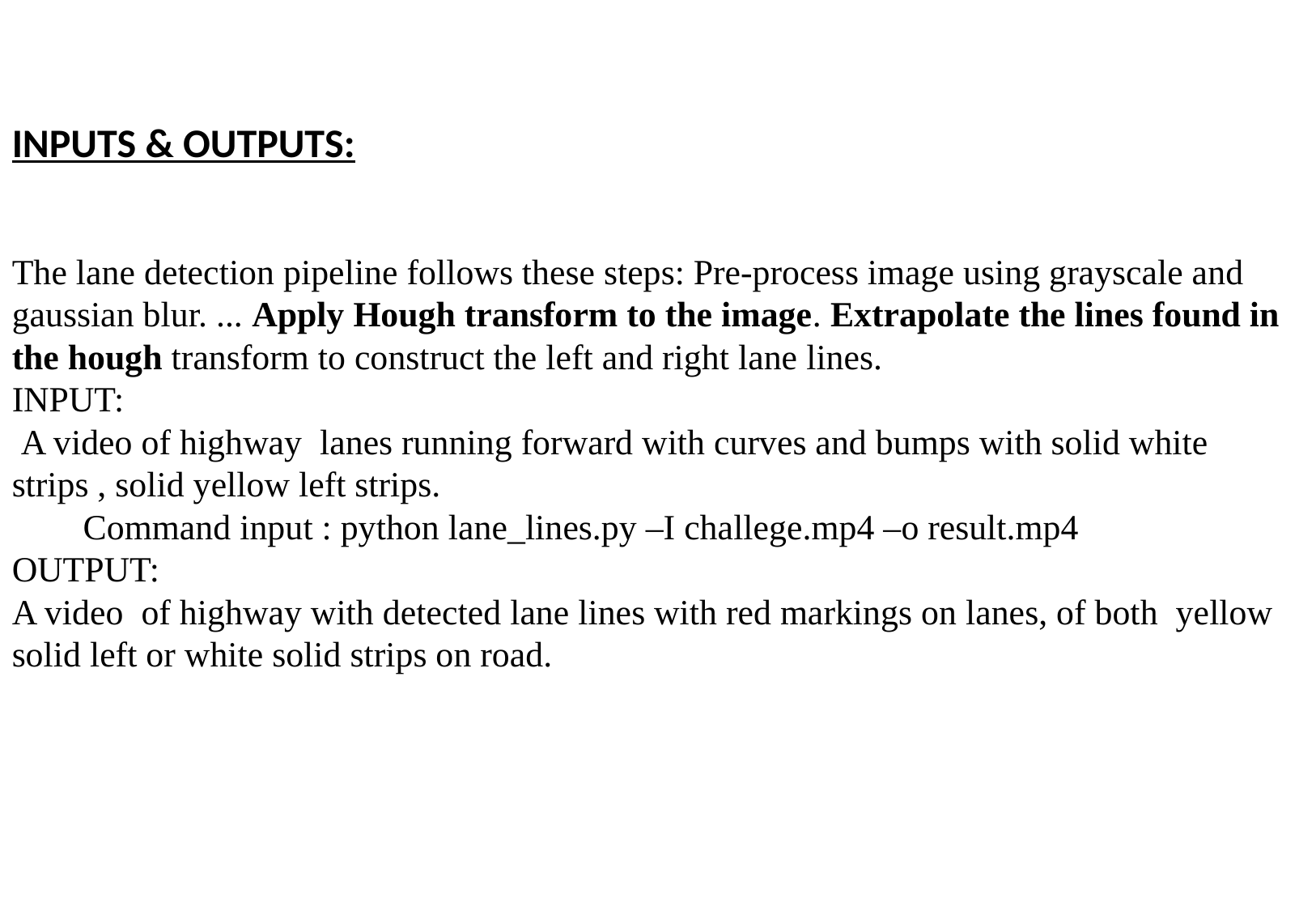

INPUTS & OUTPUTS:
The lane detection pipeline follows these steps: Pre-process image using grayscale and gaussian blur. ... Apply Hough transform to the image. Extrapolate the lines found in the hough transform to construct the left and right lane lines.
INPUT:
 A video of highway  lanes running forward with curves and bumps with solid white strips , solid yellow left strips.
        Command input : python lane_lines.py –I challege.mp4 –o result.mp4
OUTPUT:
A video  of highway with detected lane lines with red markings on lanes, of both  yellow solid left or white solid strips on road.